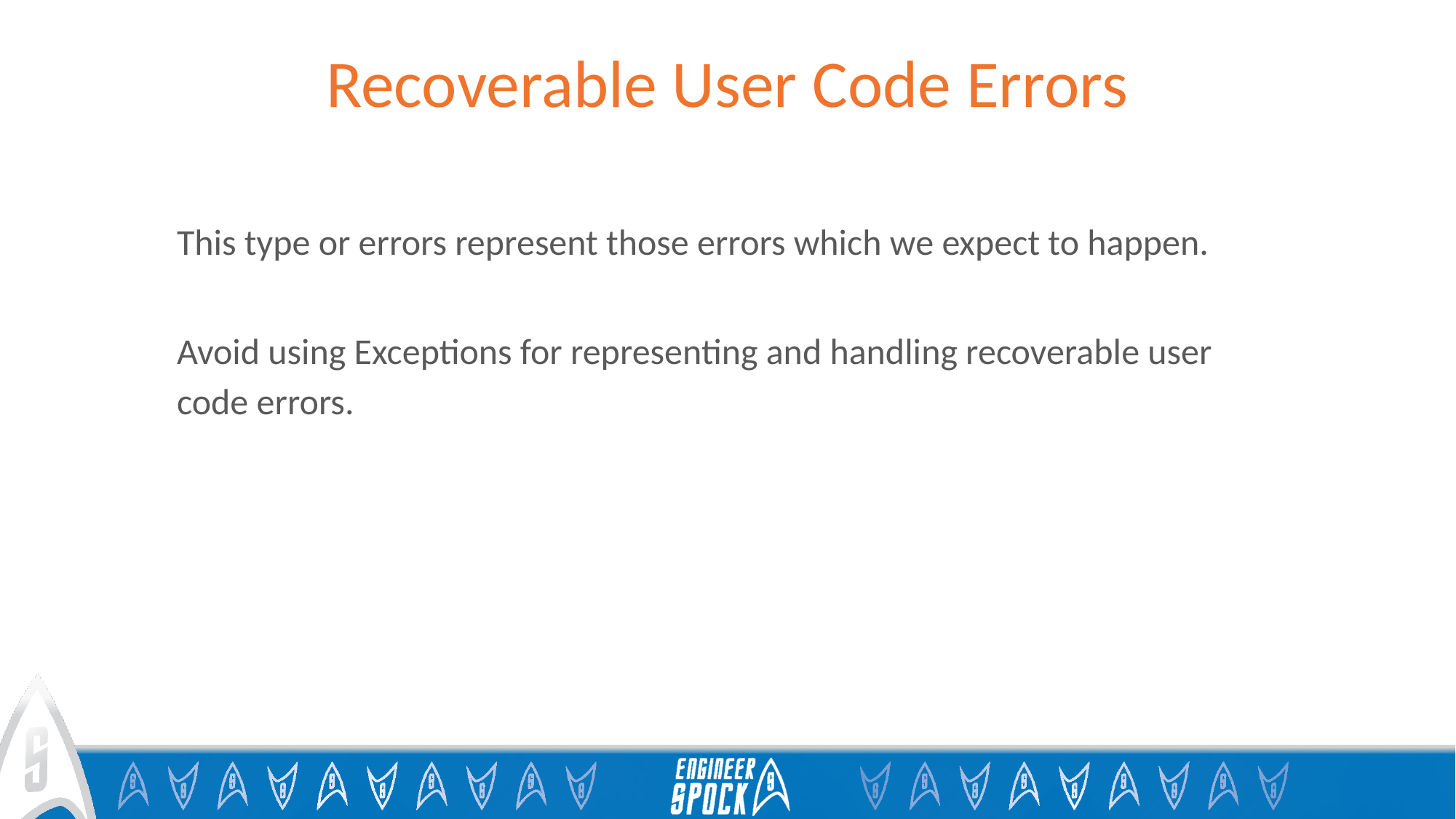

# Recoverable User Code Errors
This type or errors represent those errors which we expect to happen.
Avoid using Exceptions for representing and handling recoverable user code errors.